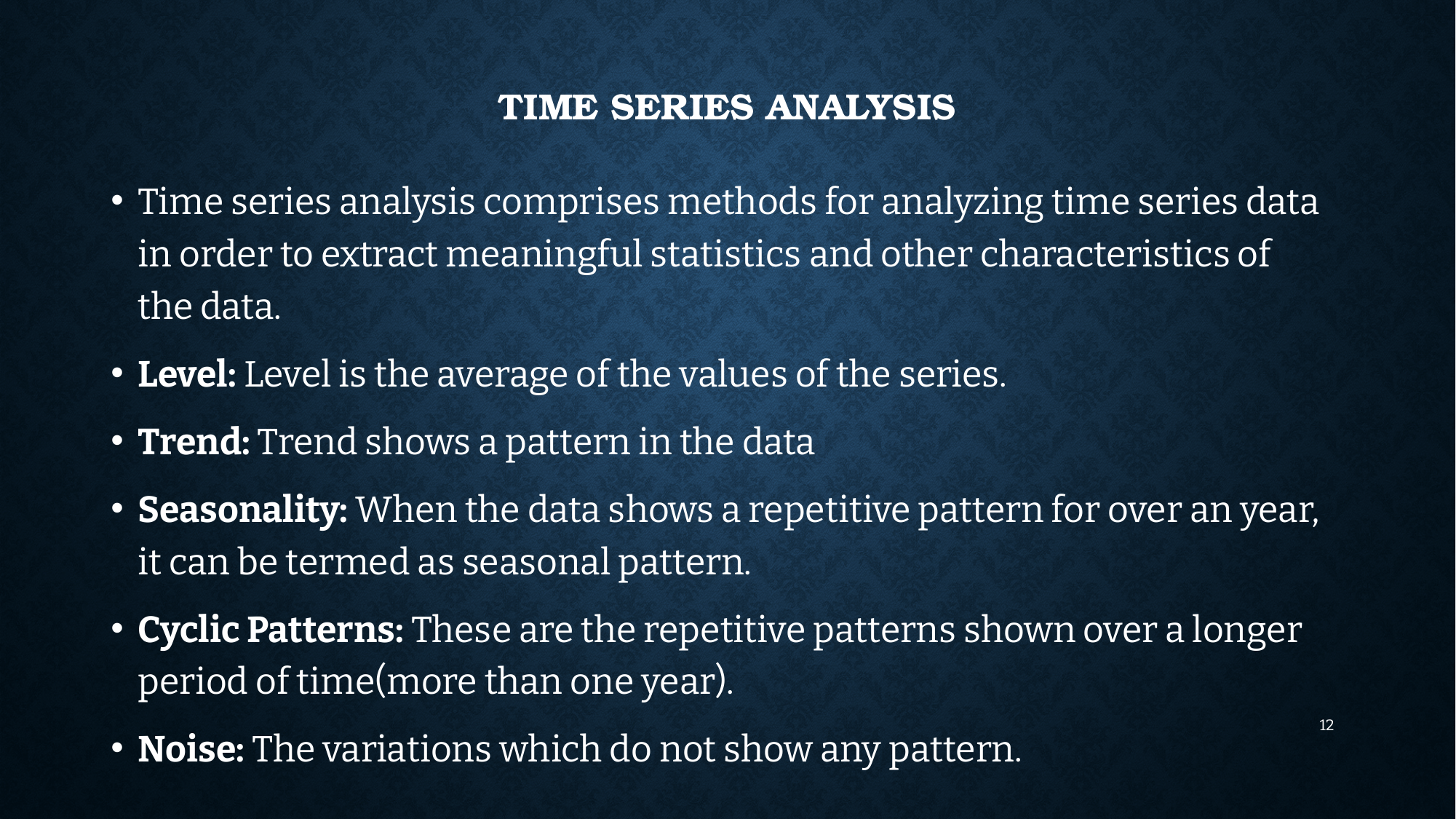

# Time Series Analysis
Time series analysis comprises methods for analyzing time series data in order to extract meaningful statistics and other characteristics of the data.
Level: Level is the average of the values of the series.
Trend: Trend shows a pattern in the data
Seasonality: When the data shows a repetitive pattern for over an year, it can be termed as seasonal pattern.
Cyclic Patterns: These are the repetitive patterns shown over a longer period of time(more than one year).
Noise: The variations which do not show any pattern.

12